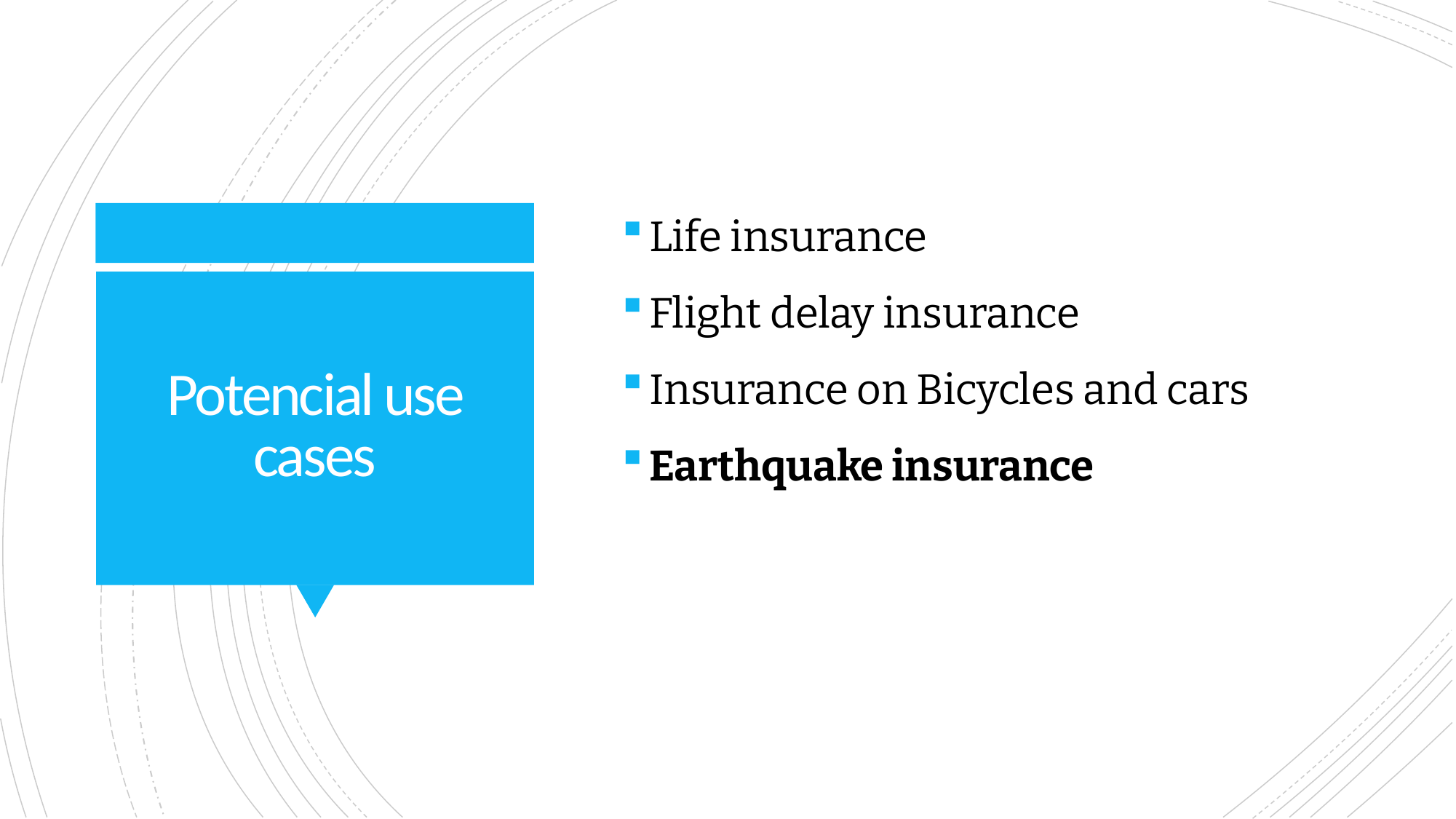

Life insurance
Flight delay insurance
Insurance on Bicycles and cars
Earthquake insurance

# Potencial use cases